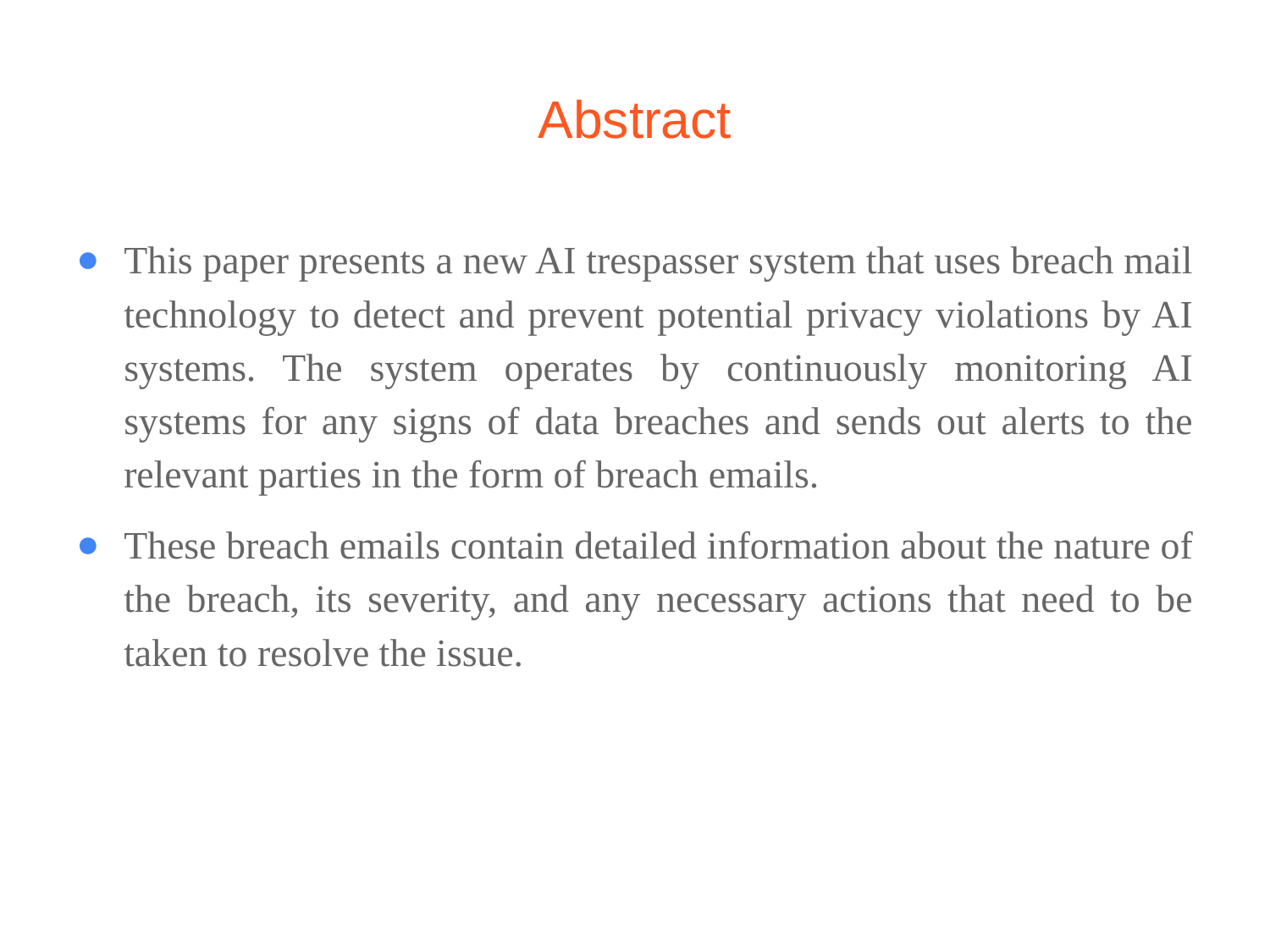

# Abstract
This paper presents a new AI trespasser system that uses breach mail technology to detect and prevent potential privacy violations by AI systems. The system operates by continuously monitoring AI systems for any signs of data breaches and sends out alerts to the relevant parties in the form of breach emails.
These breach emails contain detailed information about the nature of the breach, its severity, and any necessary actions that need to be taken to resolve the issue.